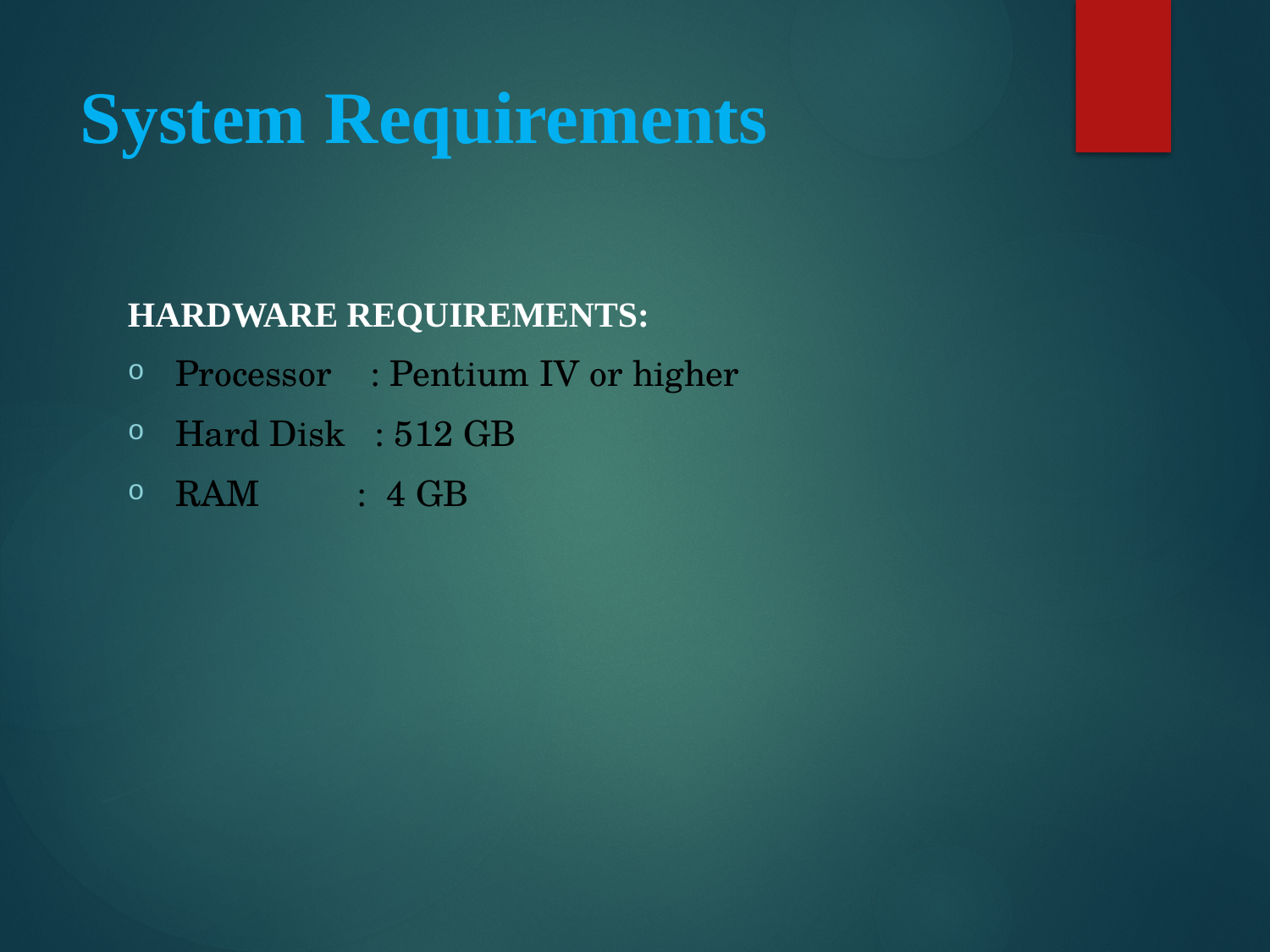

# System Requirements
HARDWARE REQUIREMENTS:
Processor    : Pentium IV or higher
Hard Disk   : 512 GB
RAM          :  4 GB